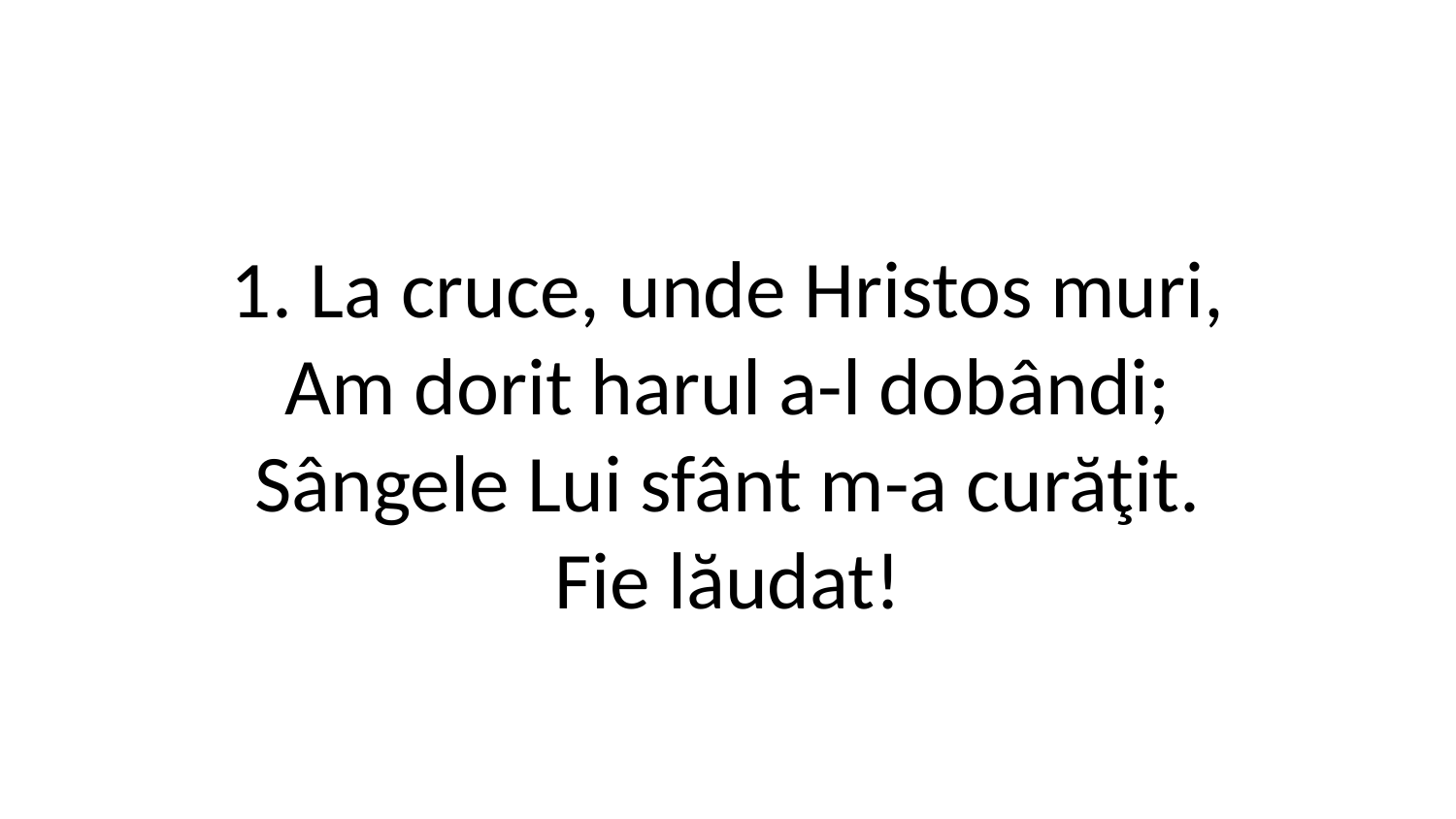

1. La cruce, unde Hristos muri,
Am dorit harul a-l dobândi;
Sângele Lui sfânt m-a curăţit.
Fie lăudat!